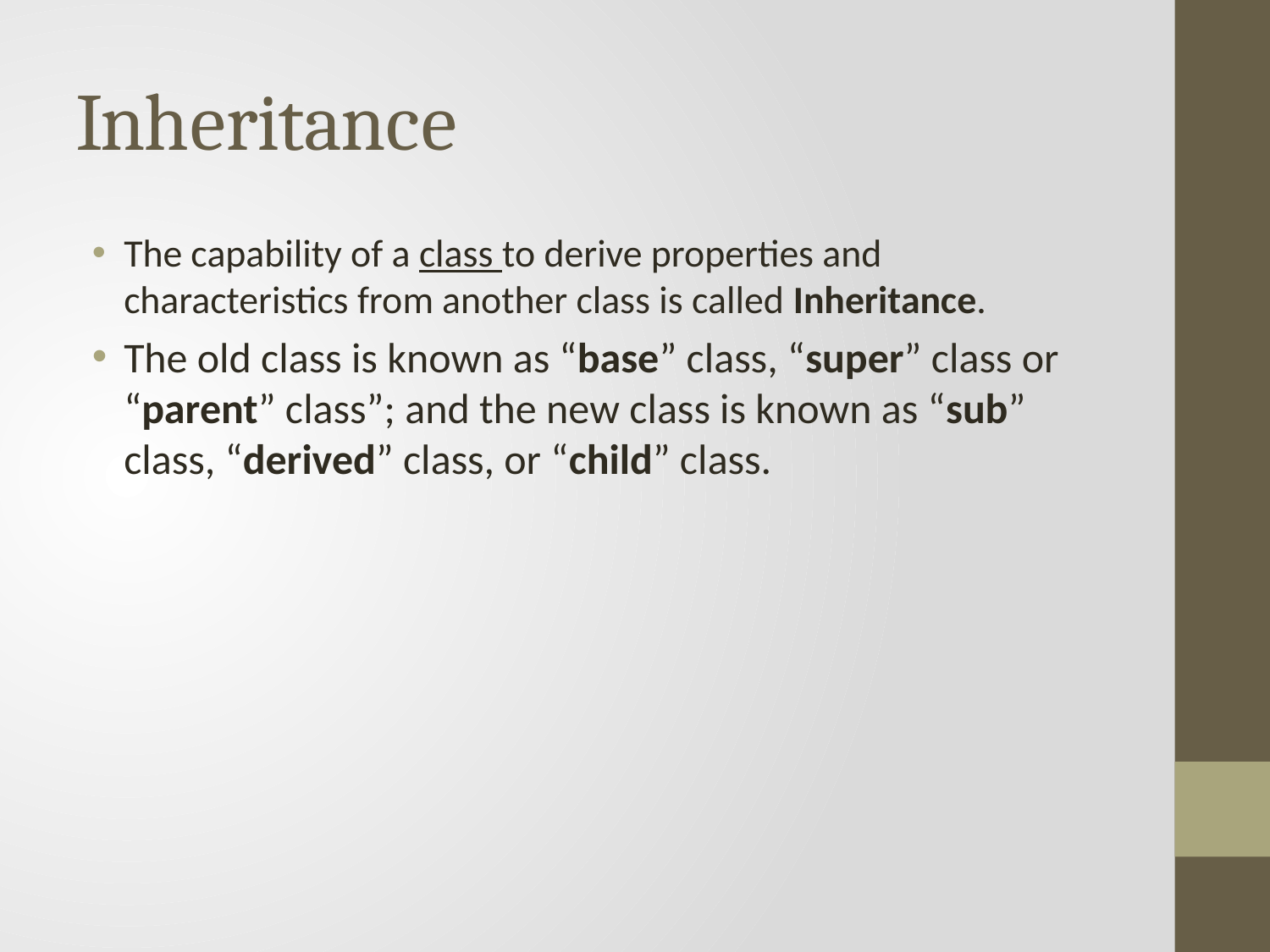

# Inheritance
The capability of a class to derive properties and characteristics from another class is called Inheritance.
The old class is known as “base” class, “super” class or “parent” class”; and the new class is known as “sub” class, “derived” class, or “child” class.